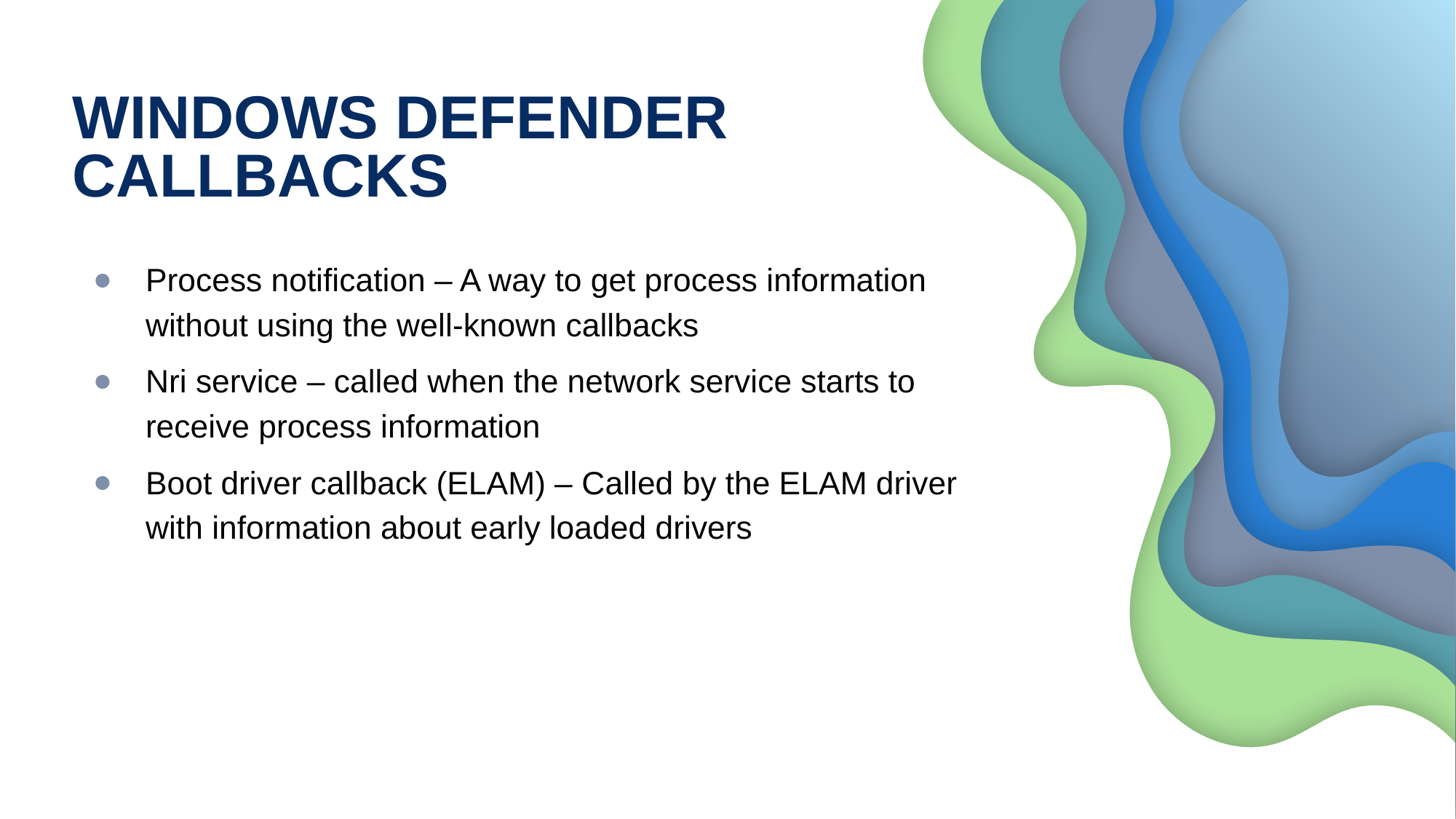

# WINDOWS DEFENDER CALLBACKS
Process notification – A way to get process information without using the well-known callbacks
Nri service – called when the network service starts to receive process information
Boot driver callback (ELAM) – Called by the ELAM driver with information about early loaded drivers